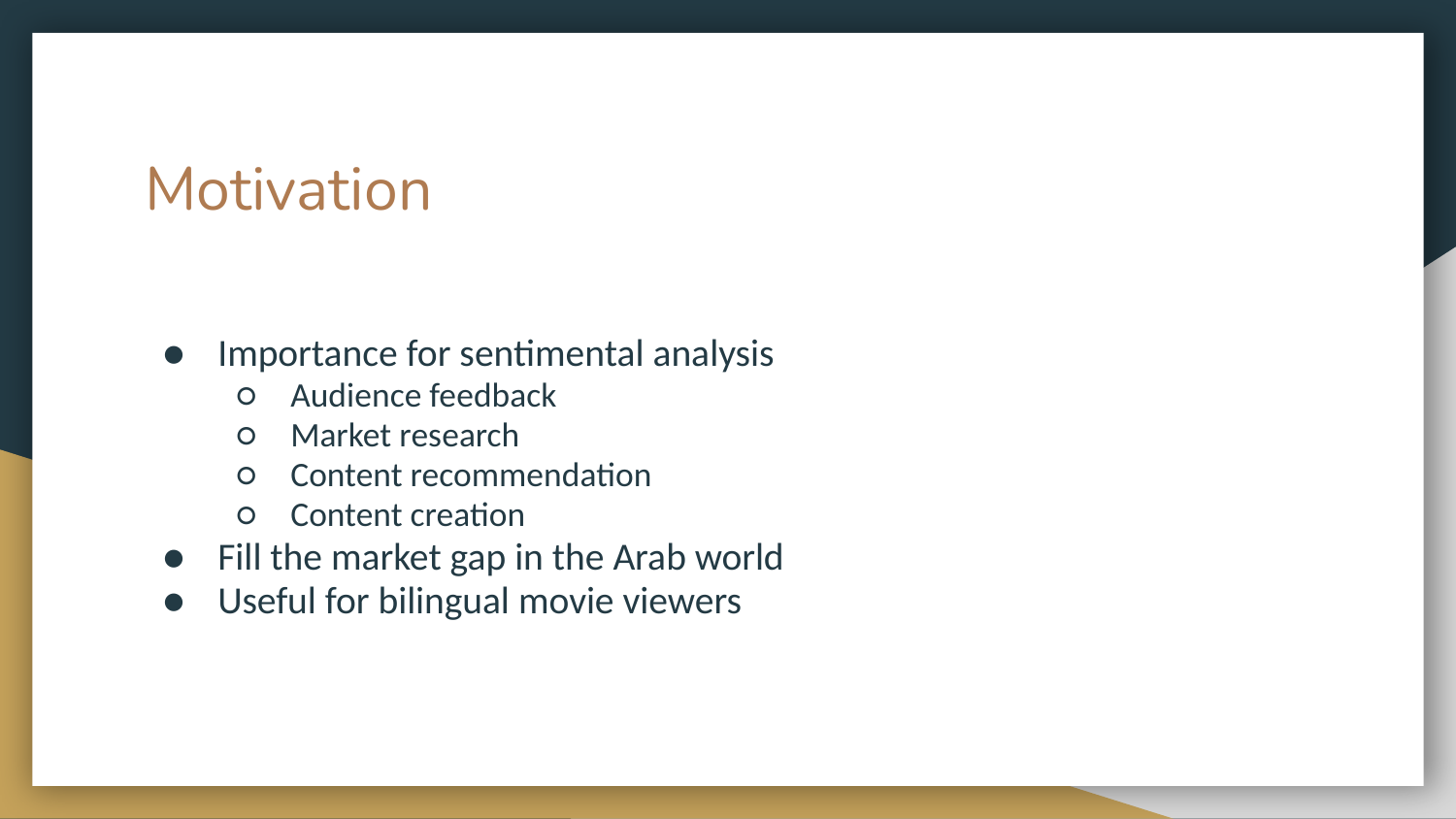

# Motivation
Importance for sentimental analysis
Audience feedback
Market research
Content recommendation
Content creation
Fill the market gap in the Arab world
Useful for bilingual movie viewers